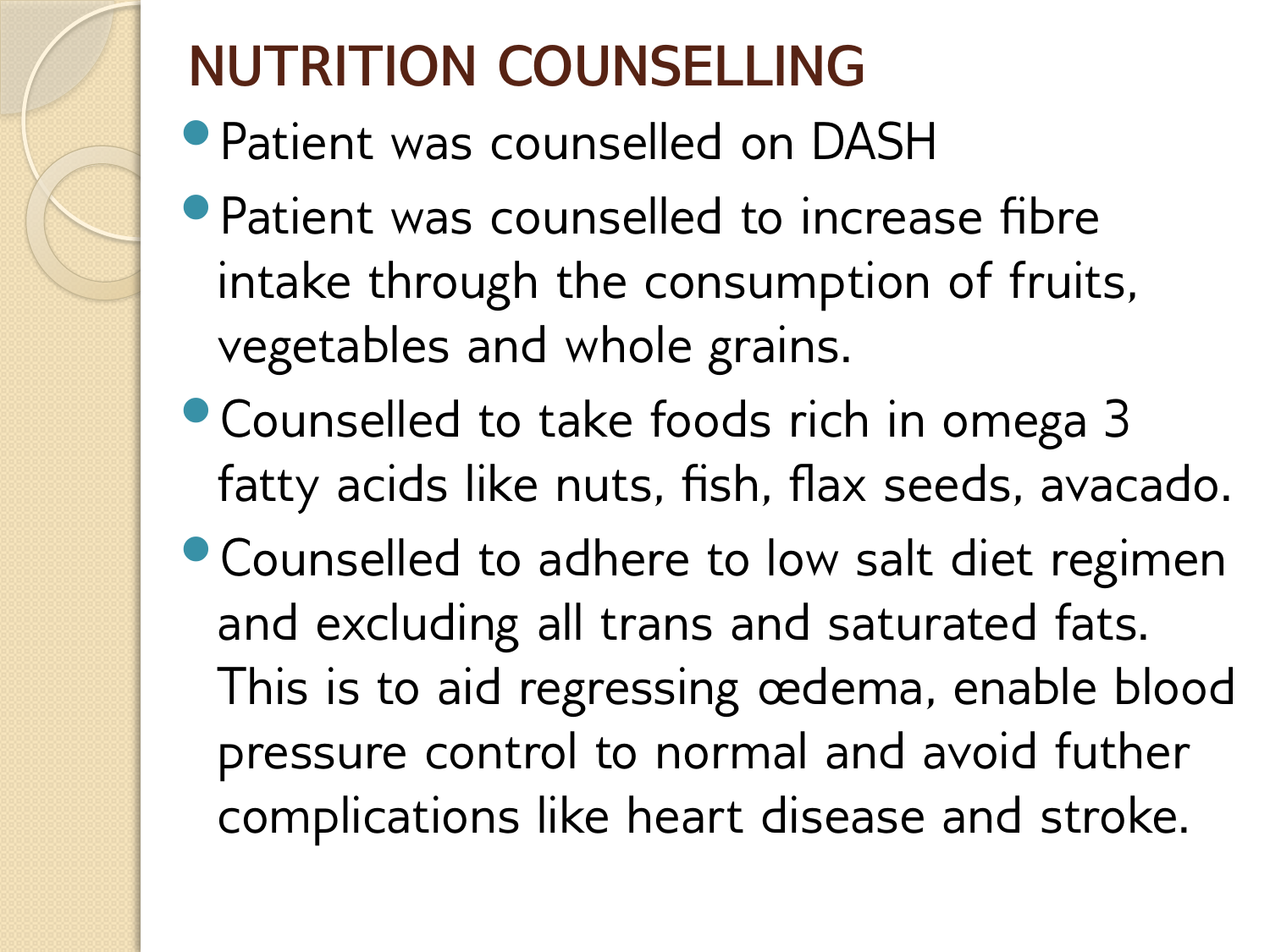

# NUTRITION COUNSELLING
Patient was counselled on DASH
Patient was counselled to increase fibre intake through the consumption of fruits, vegetables and whole grains.
Counselled to take foods rich in omega 3 fatty acids like nuts, fish, flax seeds, avacado.
Counselled to adhere to low salt diet regimen and excluding all trans and saturated fats. This is to aid regressing oedema, enable blood pressure control to normal and avoid futher complications like heart disease and stroke.